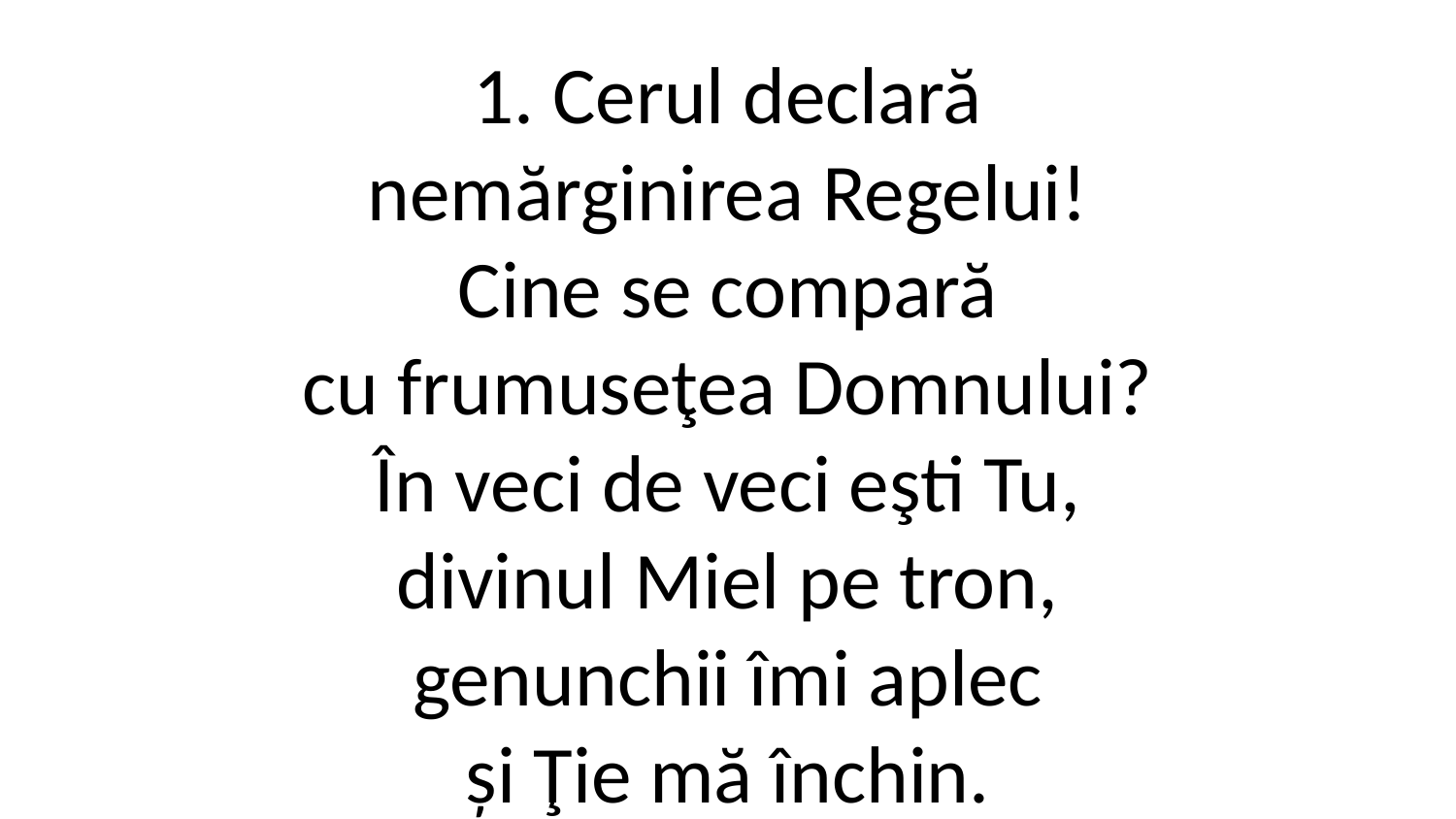

1. Cerul declară
nemărginirea Regelui!
Cine se compară
cu frumuseţea Domnului?
În veci de veci eşti Tu,
divinul Miel pe tron,
genunchii îmi aplec
și Ţie mă închin.